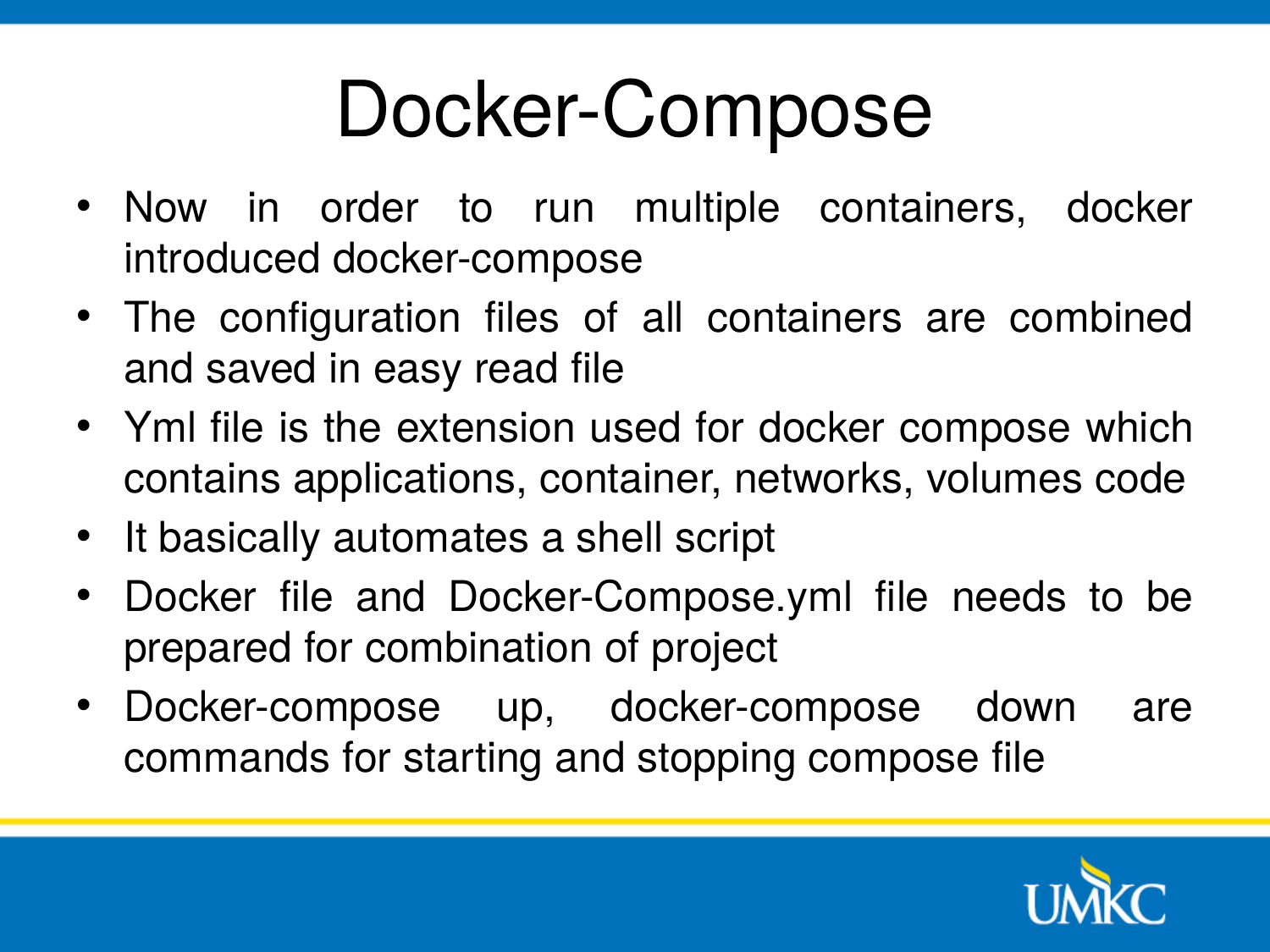

# Docker-Compose
Now in order to run multiple containers, docker introduced docker-compose
The configuration files of all containers are combined and saved in easy read file
Yml file is the extension used for docker compose which contains applications, container, networks, volumes code
It basically automates a shell script
Docker file and Docker-Compose.yml file needs to be prepared for combination of project
Docker-compose up, docker-compose down are commands for starting and stopping compose file